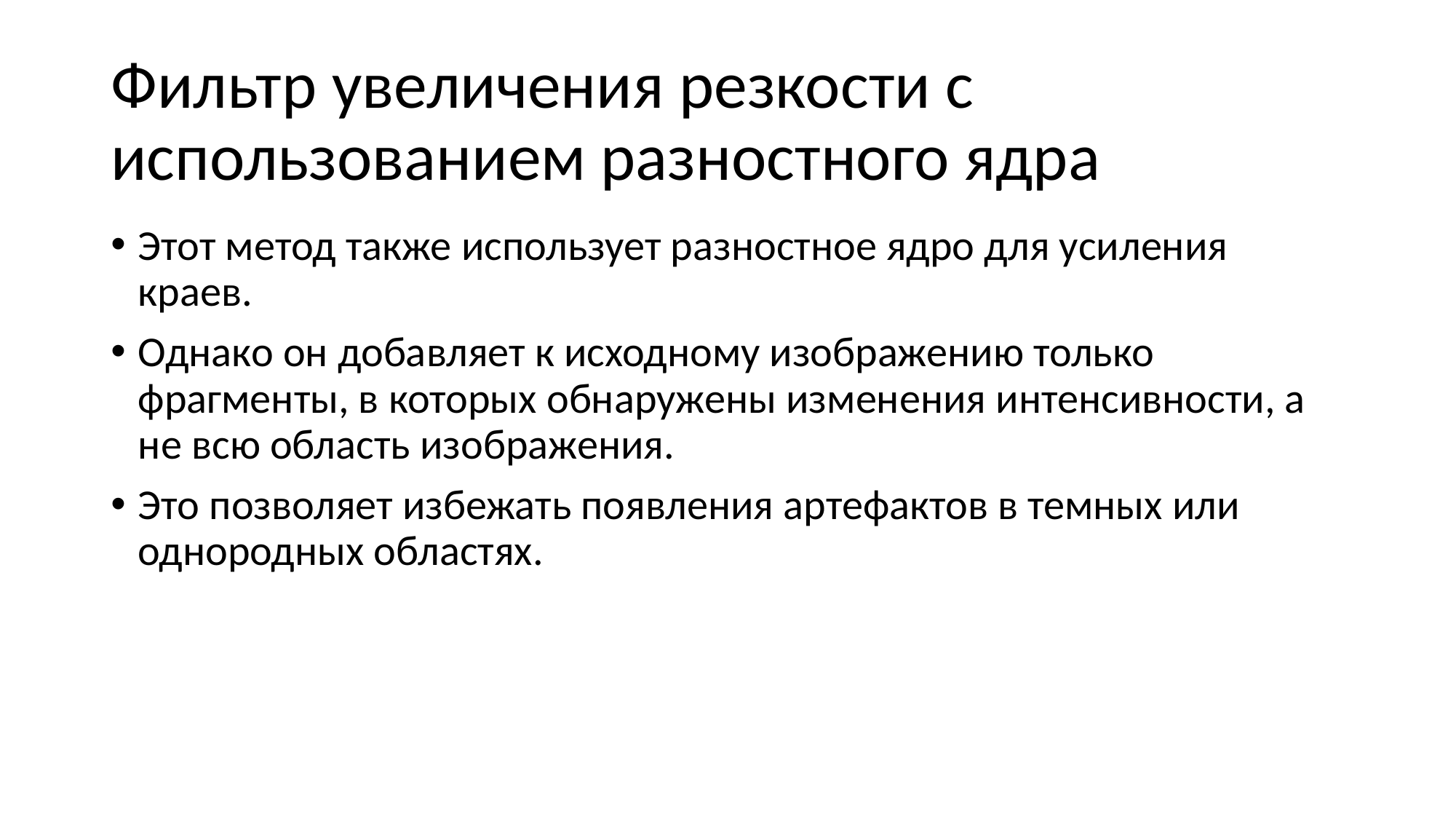

# Фильтр увеличения резкости с использованием разностного ядра
Этот метод также использует разностное ядро для усиления краев.
Однако он добавляет к исходному изображению только фрагменты, в которых обнаружены изменения интенсивности, а не всю область изображения.
Это позволяет избежать появления артефактов в темных или однородных областях.